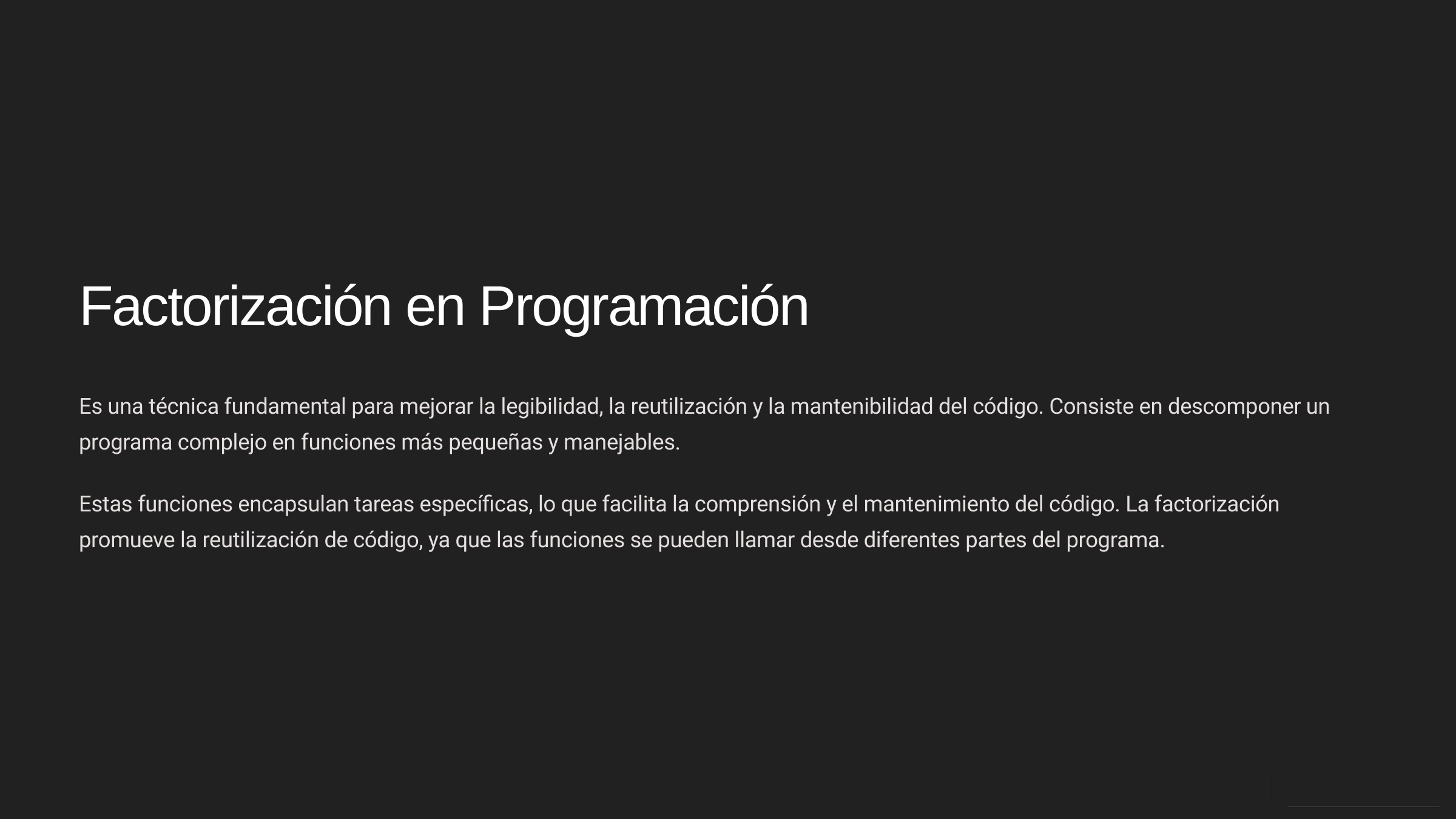

Factorización en Programación
Es una técnica fundamental para mejorar la legibilidad, la reutilización y la mantenibilidad del código. Consiste en descomponer un programa complejo en funciones más pequeñas y manejables.
Estas funciones encapsulan tareas específicas, lo que facilita la comprensión y el mantenimiento del código. La factorización promueve la reutilización de código, ya que las funciones se pueden llamar desde diferentes partes del programa.